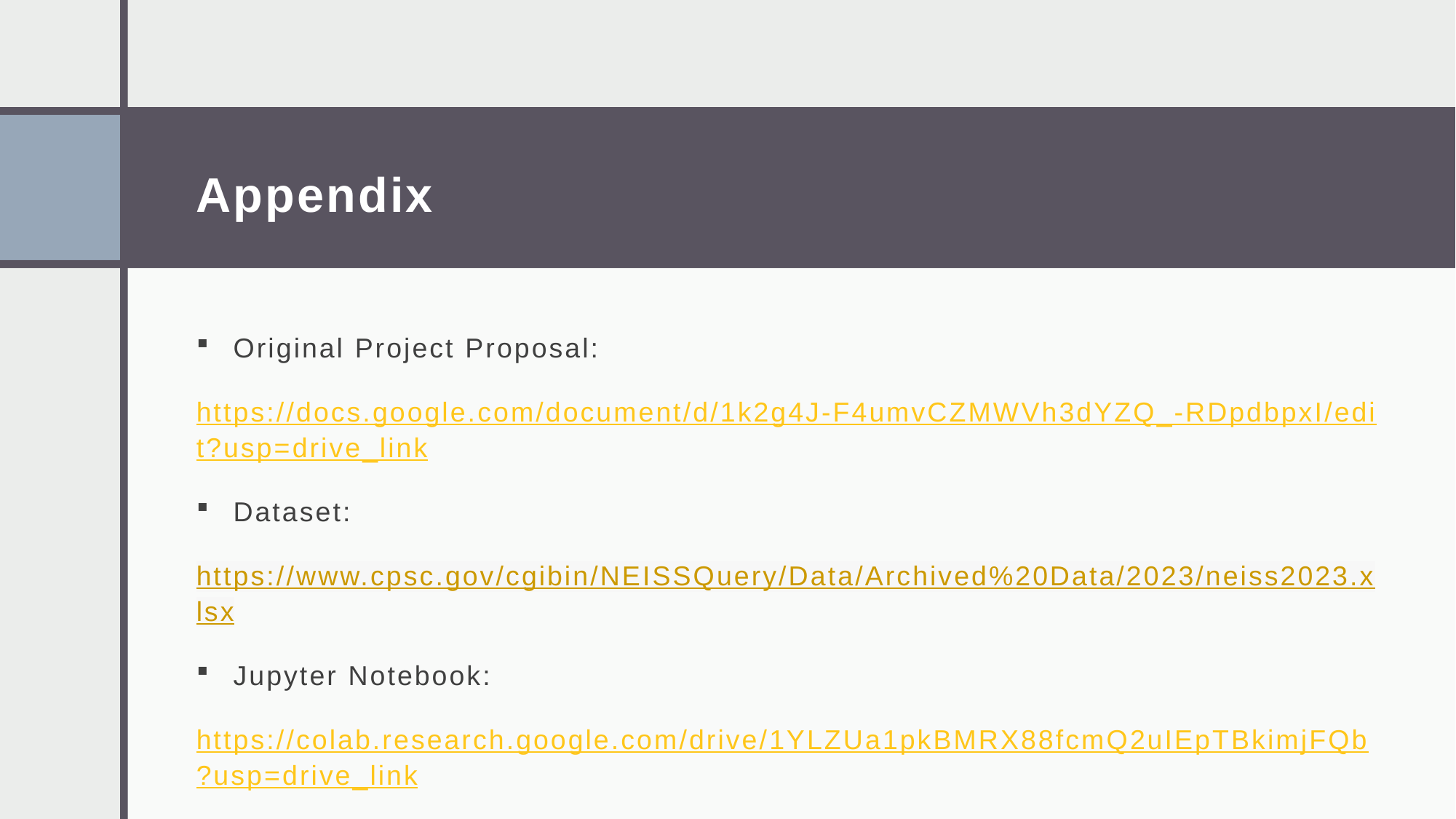

# Appendix
Original Project Proposal:
https://docs.google.com/document/d/1k2g4J-F4umvCZMWVh3dYZQ_-RDpdbpxI/edit?usp=drive_link
Dataset:
https://www.cpsc.gov/cgibin/NEISSQuery/Data/Archived%20Data/2023/neiss2023.xlsx
Jupyter Notebook:
https://colab.research.google.com/drive/1YLZUa1pkBMRX88fcmQ2uIEpTBkimjFQb?usp=drive_link